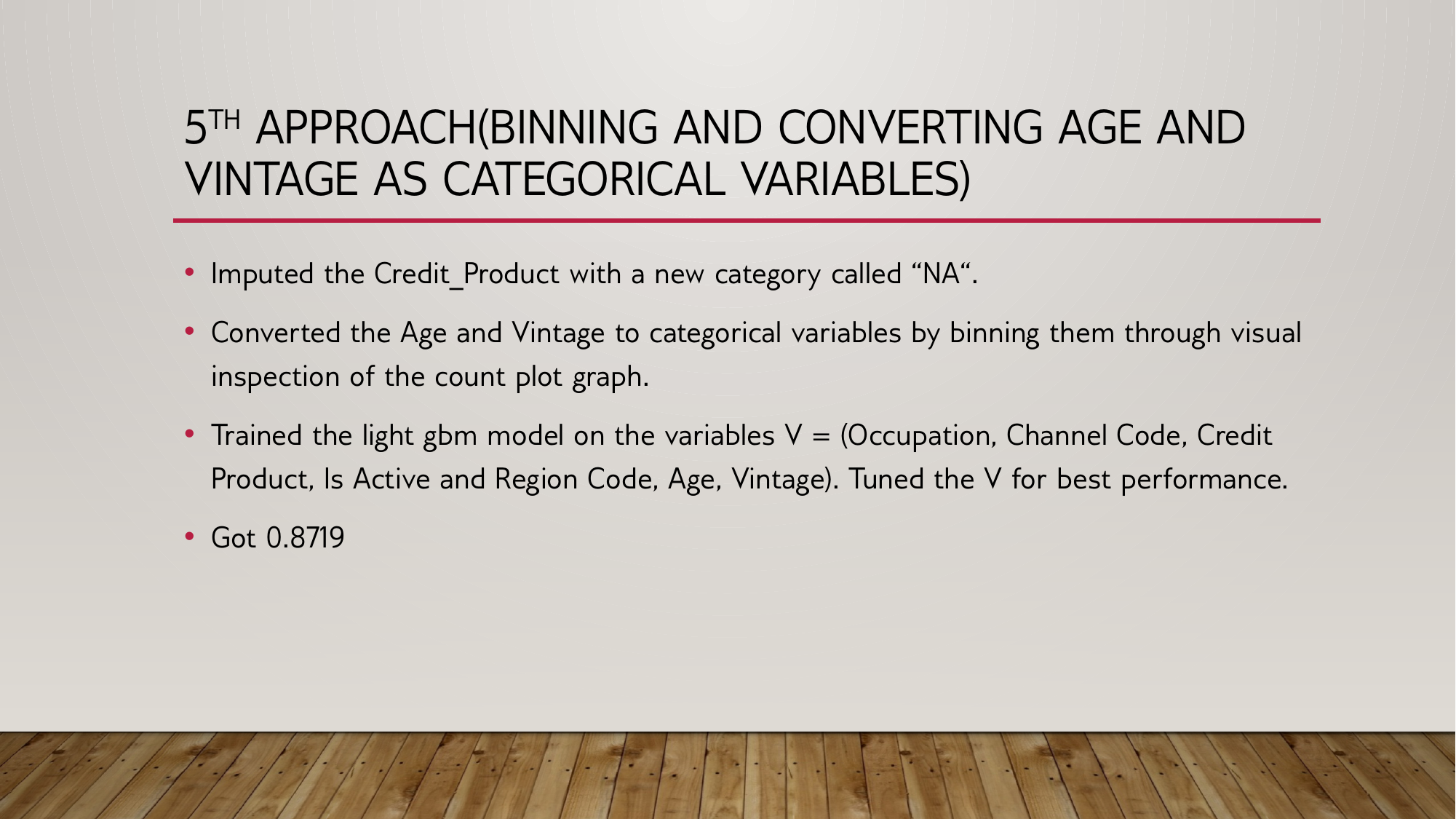

# 5th approach(binning and Converting age and vintage as categorical variables)
Imputed the Credit_Product with a new category called “NA“.
Converted the Age and Vintage to categorical variables by binning them through visual inspection of the count plot graph.
Trained the light gbm model on the variables V = (Occupation, Channel Code, Credit Product, Is Active and Region Code, Age, Vintage). Tuned the V for best performance.
Got 0.8719